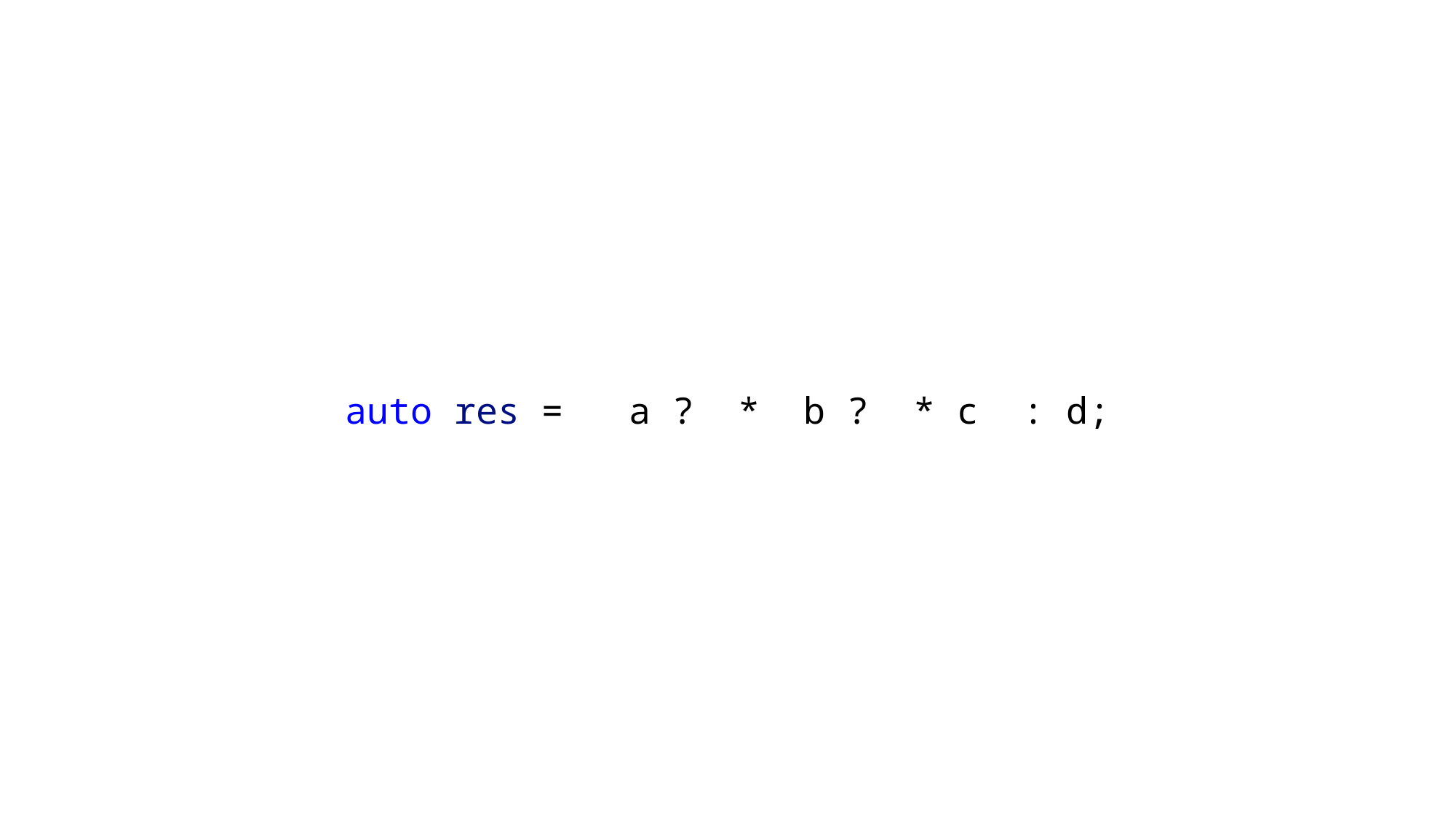

auto res =   a ?  *  b ?  * c  : d;